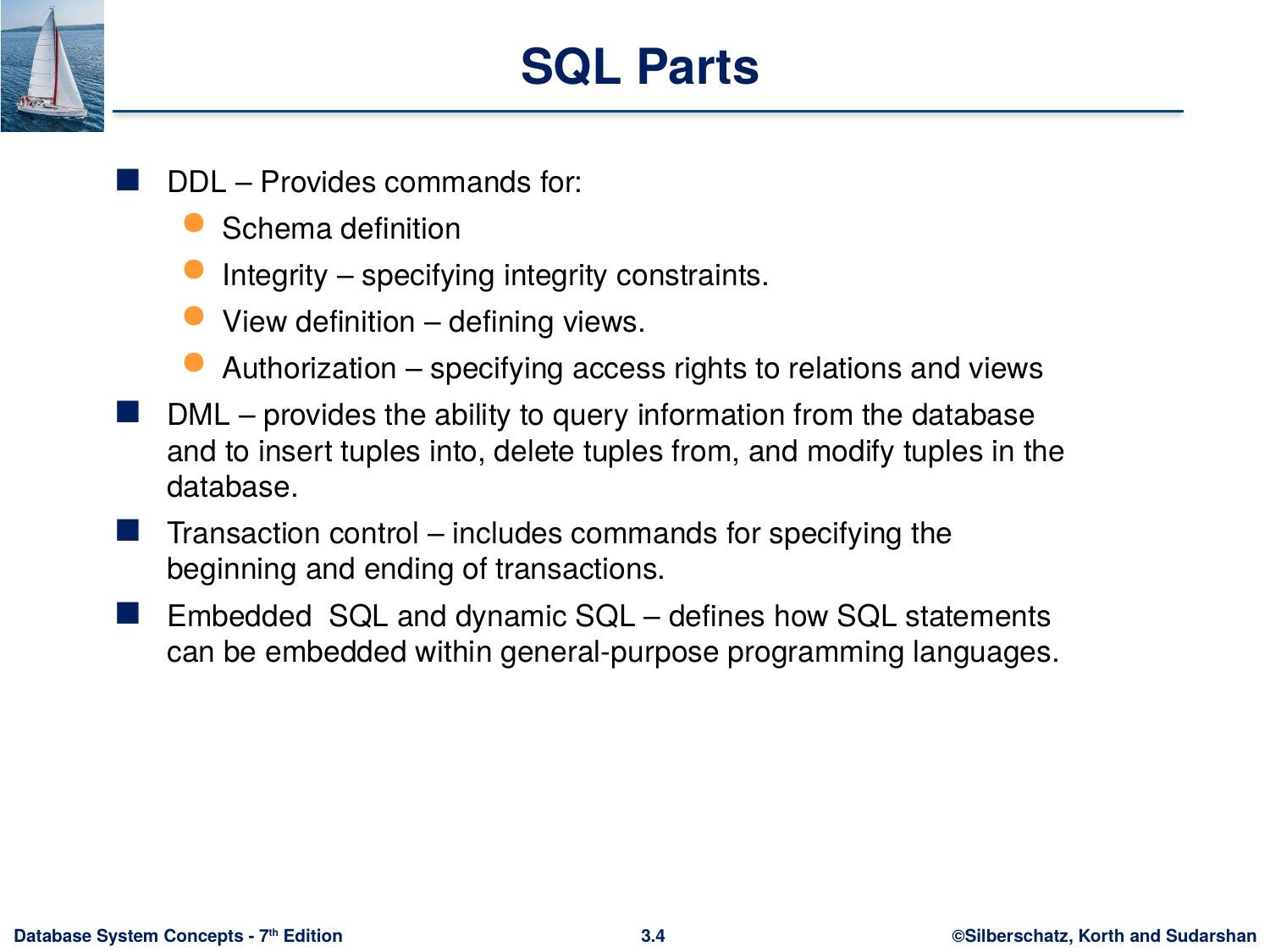

# SQL Parts
DDL – Provides commands for:
Schema definition
Integrity – specifying integrity constraints.
View definition – defining views.
Authorization – specifying access rights to relations and views
DML – provides the ability to query information from the database and to insert tuples into, delete tuples from, and modify tuples in the database.
Transaction control – includes commands for specifying the beginning and ending of transactions.
Embedded  SQL and dynamic SQL – defines how SQL statements can be embedded within general-purpose programming languages.